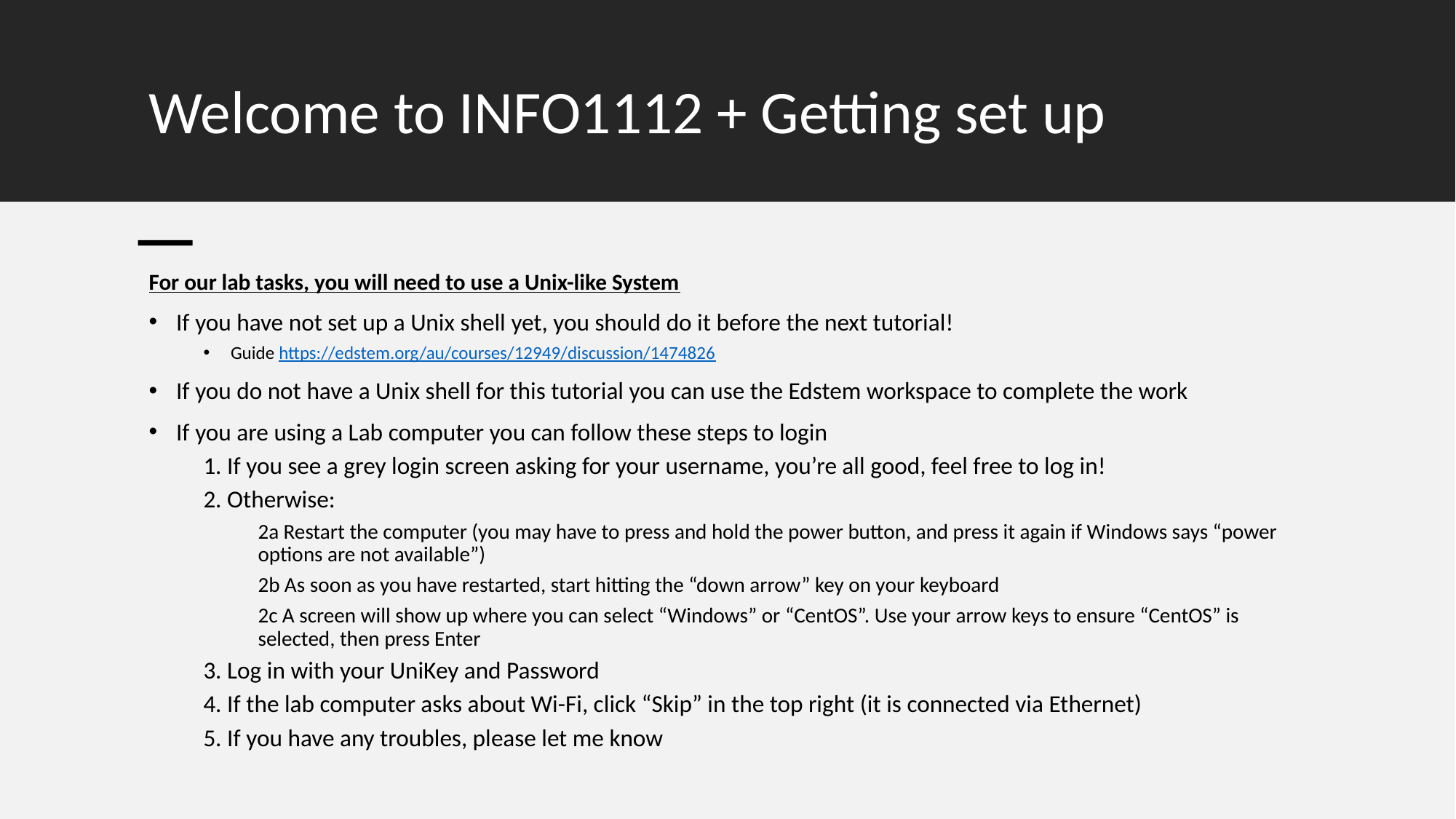

# Welcome to INFO1112 + Getting set up

For our lab tasks, you will need to use a Unix-like System
If you have not set up a Unix shell yet, you should do it before the next tutorial!
Guide https://edstem.org/au/courses/12949/discussion/1474826
If you do not have a Unix shell for this tutorial you can use the Edstem workspace to complete the work
If you are using a Lab computer you can follow these steps to login
1. If you see a grey login screen asking for your username, you’re all good, feel free to log in!
2. Otherwise:
2a Restart the computer (you may have to press and hold the power button, and press it again if Windows says “power options are not available”)
2b As soon as you have restarted, start hitting the “down arrow” key on your keyboard
2c A screen will show up where you can select “Windows” or “CentOS”. Use your arrow keys to ensure “CentOS” is selected, then press Enter
3. Log in with your UniKey and Password
4. If the lab computer asks about Wi-Fi, click “Skip” in the top right (it is connected via Ethernet)
5. If you have any troubles, please let me know